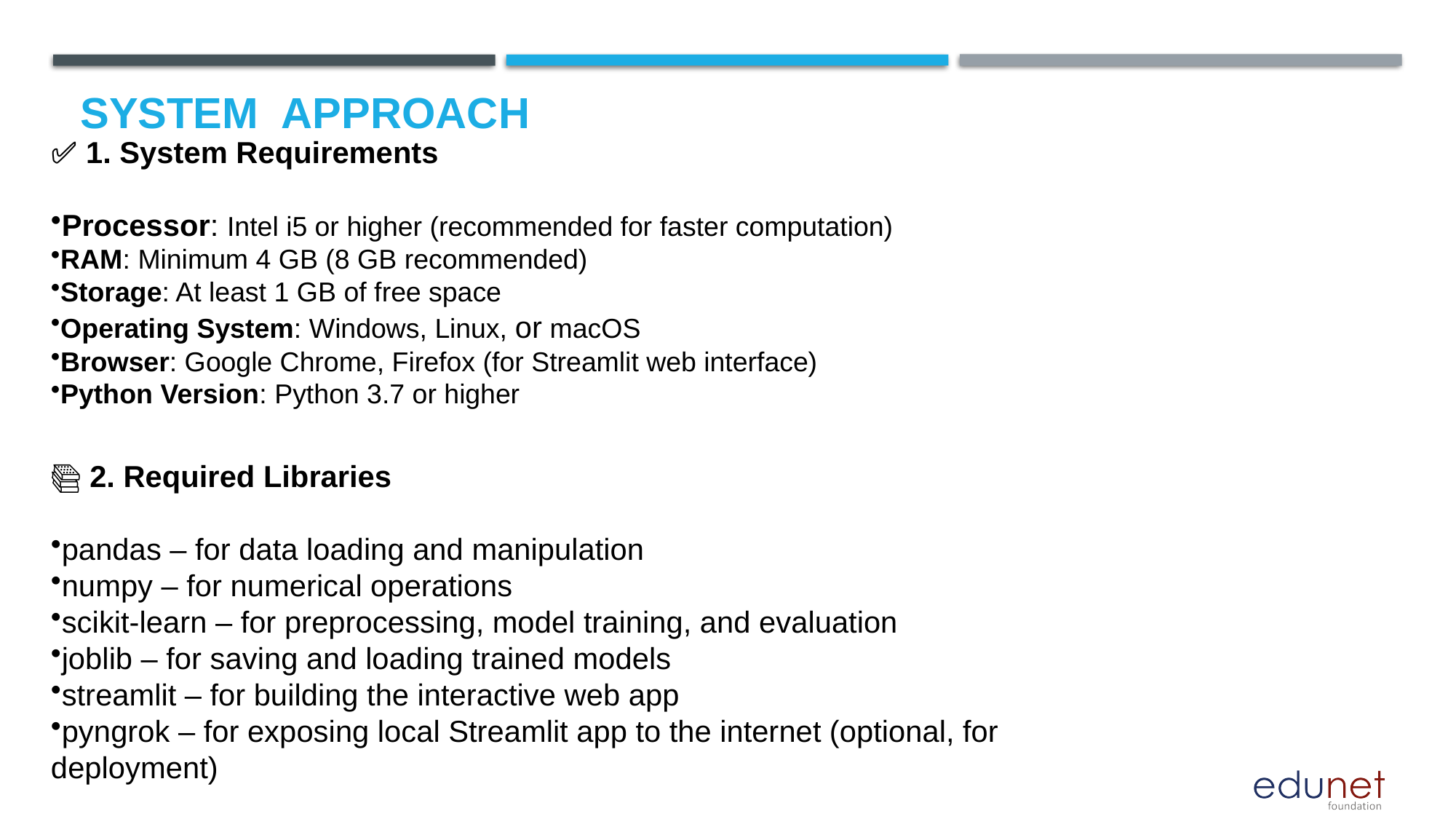

# System  Approach
✅ 1. System Requirements

Processor: Intel i5 or higher (recommended for faster computation)
RAM: Minimum 4 GB (8 GB recommended)
Storage: At least 1 GB of free space
Operating System: Windows, Linux, or macOS
Browser: Google Chrome, Firefox (for Streamlit web interface)
Python Version: Python 3.7 or higher

📚 2. Required Libraries

pandas – for data loading and manipulation
numpy – for numerical operations
scikit-learn – for preprocessing, model training, and evaluation
joblib – for saving and loading trained models
streamlit – for building the interactive web app
pyngrok – for exposing local Streamlit app to the internet (optional, for deployment)